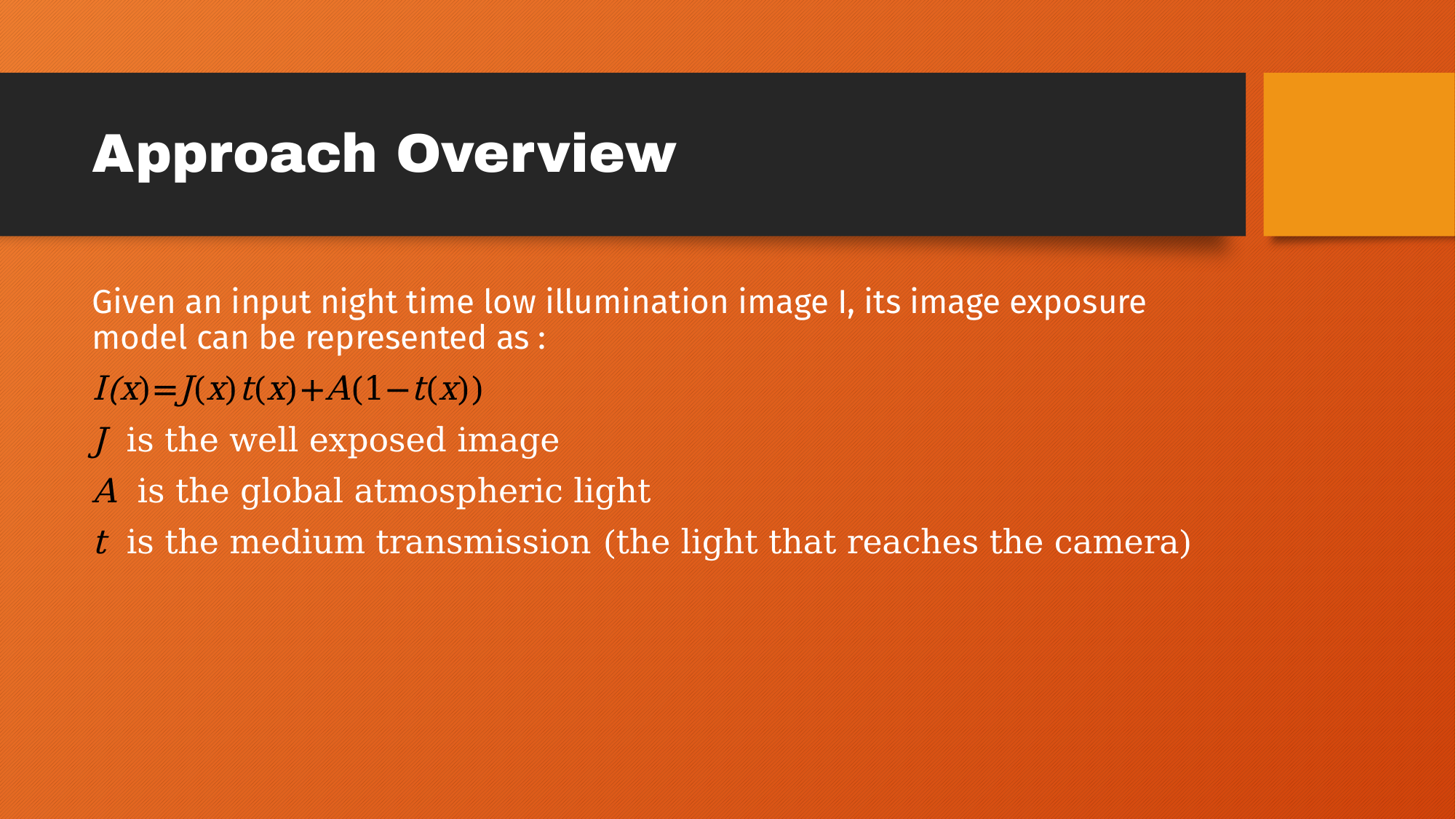

# Approach Overview
Given an input night time low illumination image I, its image exposure model can be represented as :
I(x)=J(x)t(x)+A(1−t(x))
J  is the well exposed image
A  is the global atmospheric light
t  is the medium transmission (the light that reaches the camera)